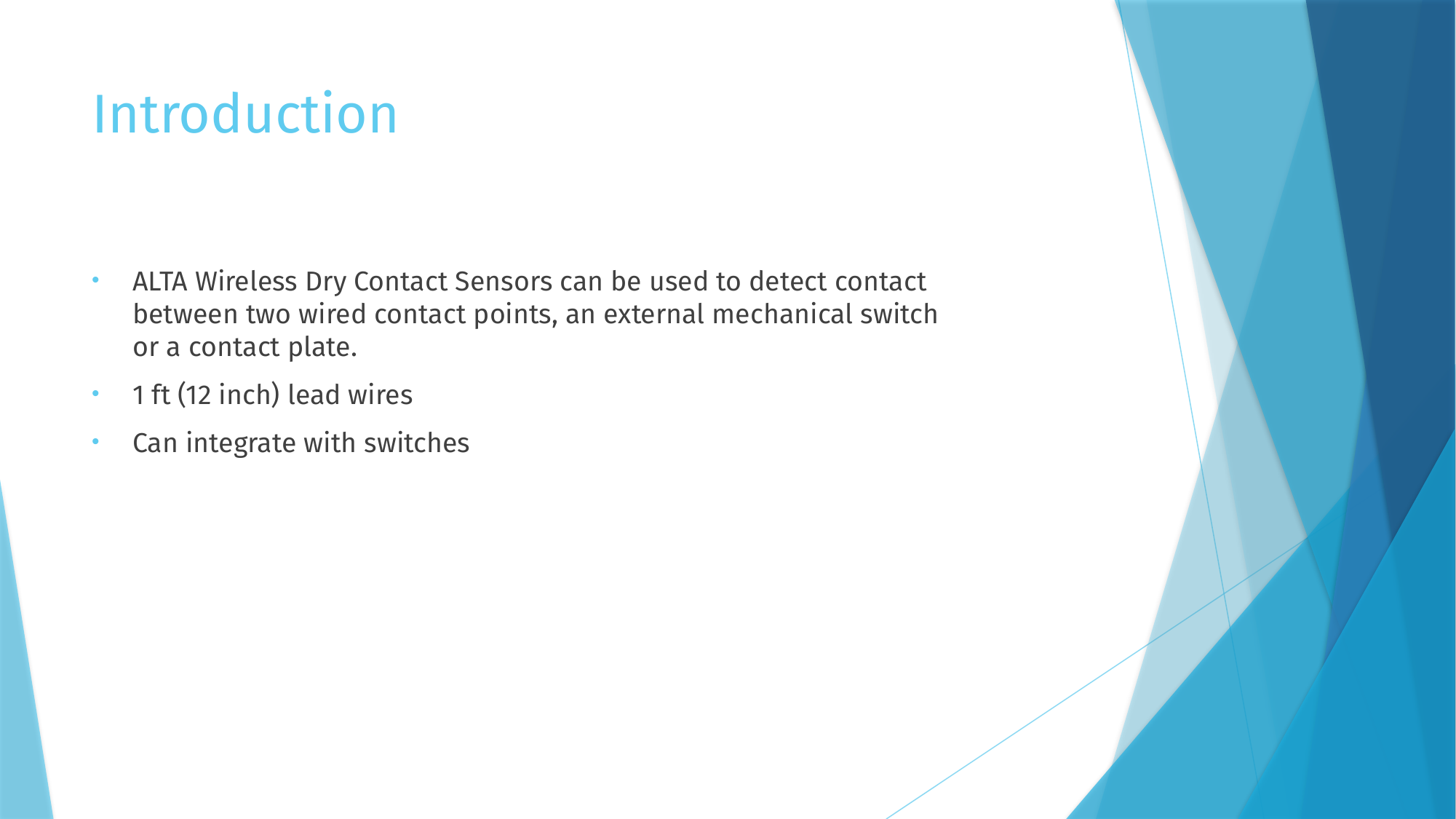

# Introduction
ALTA Wireless Dry Contact Sensors can be used to detect contact between two wired contact points, an external mechanical switch or a contact plate.
1 ft (12 inch) lead wires
Can integrate with switches